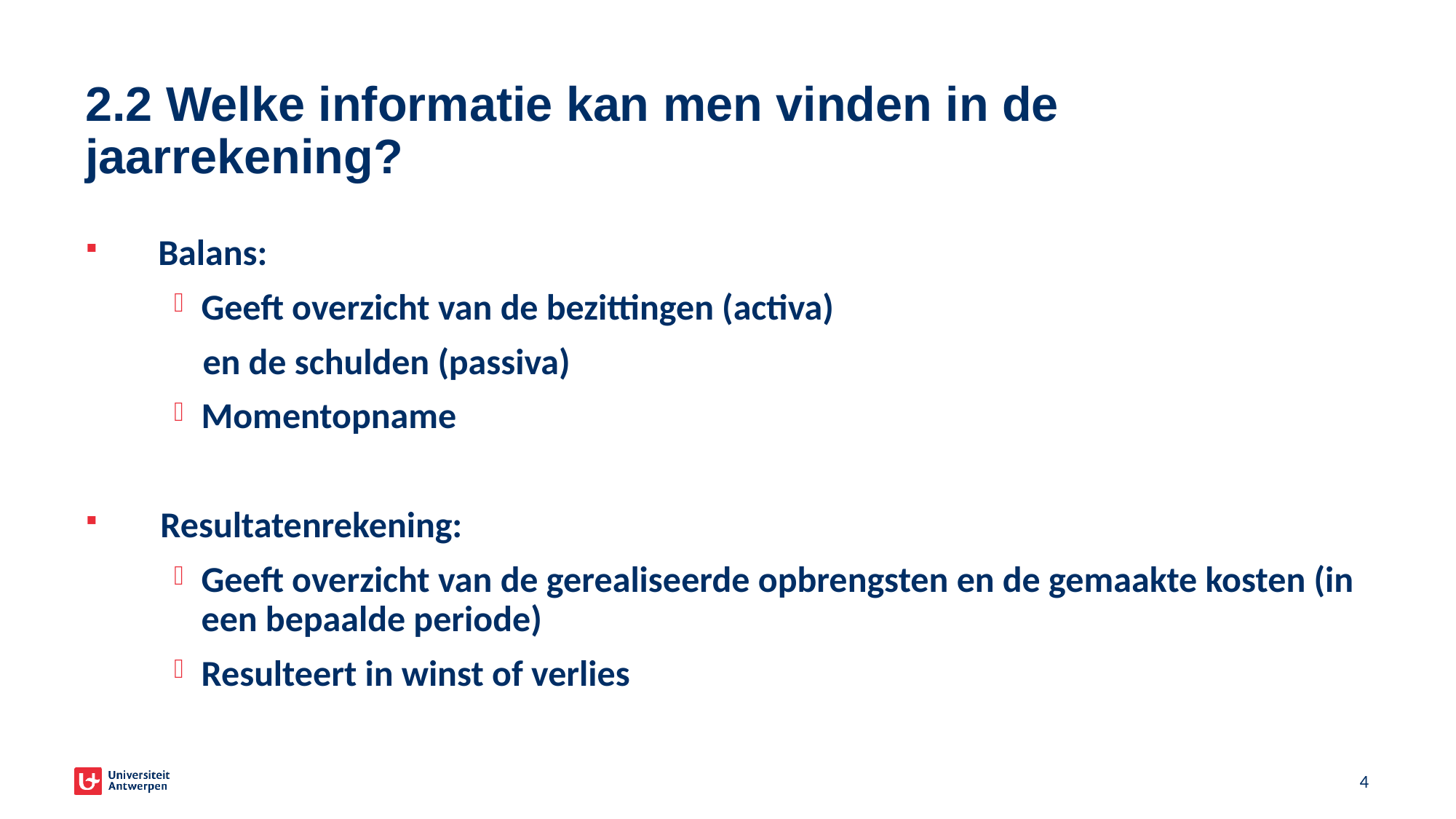

# 2.2 Welke informatie kan men vinden in de jaarrekening?
Balans:
Geeft overzicht van de bezittingen (activa)
en de schulden (passiva)
Momentopname

Resultatenrekening:
Geeft overzicht van de gerealiseerde opbrengsten en de gemaakte kosten (in een bepaalde periode)
Resulteert in winst of verlies
4